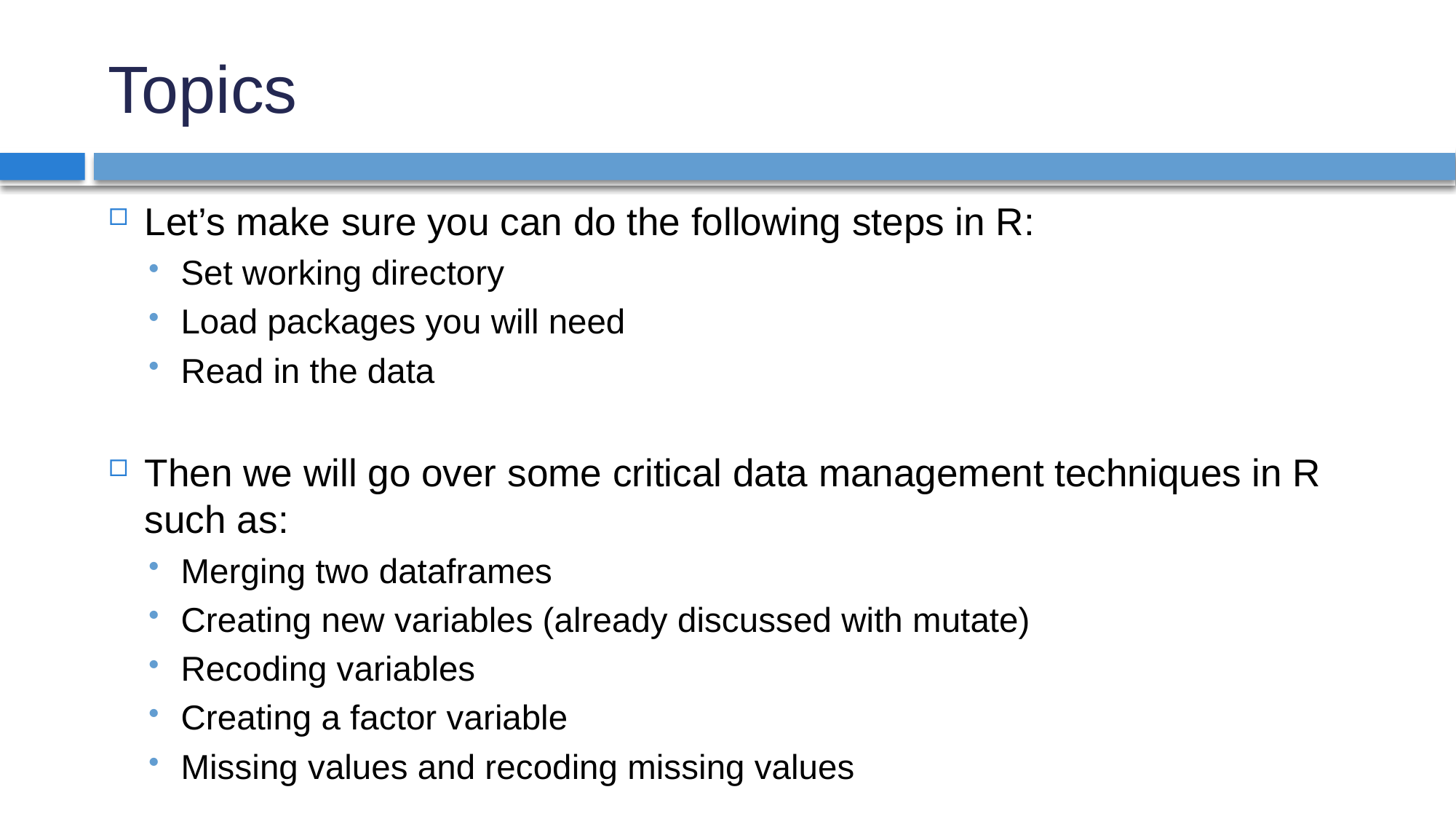

# Topics
Let’s make sure you can do the following steps in R:
Set working directory
Load packages you will need
Read in the data

Then we will go over some critical data management techniques in R such as:
Merging two dataframes
Creating new variables (already discussed with mutate)
Recoding variables
Creating a factor variable
Missing values and recoding missing values